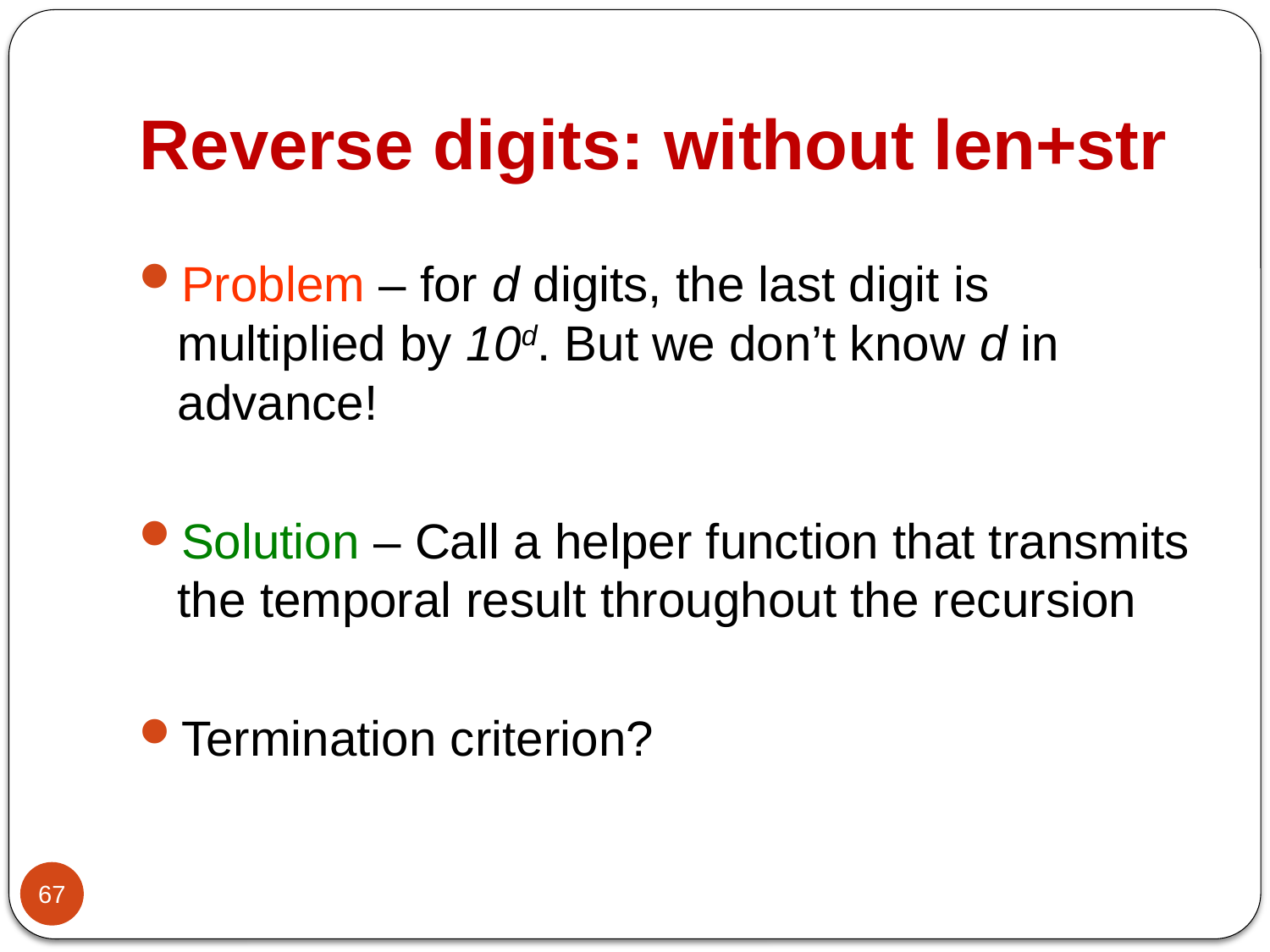

# Reverse digits: without len+str
Problem – for d digits, the last digit is multiplied by 10d. But we don’t know d in advance!

Solution – Call a helper function that transmits the temporal result throughout the recursion

Termination criterion?

67